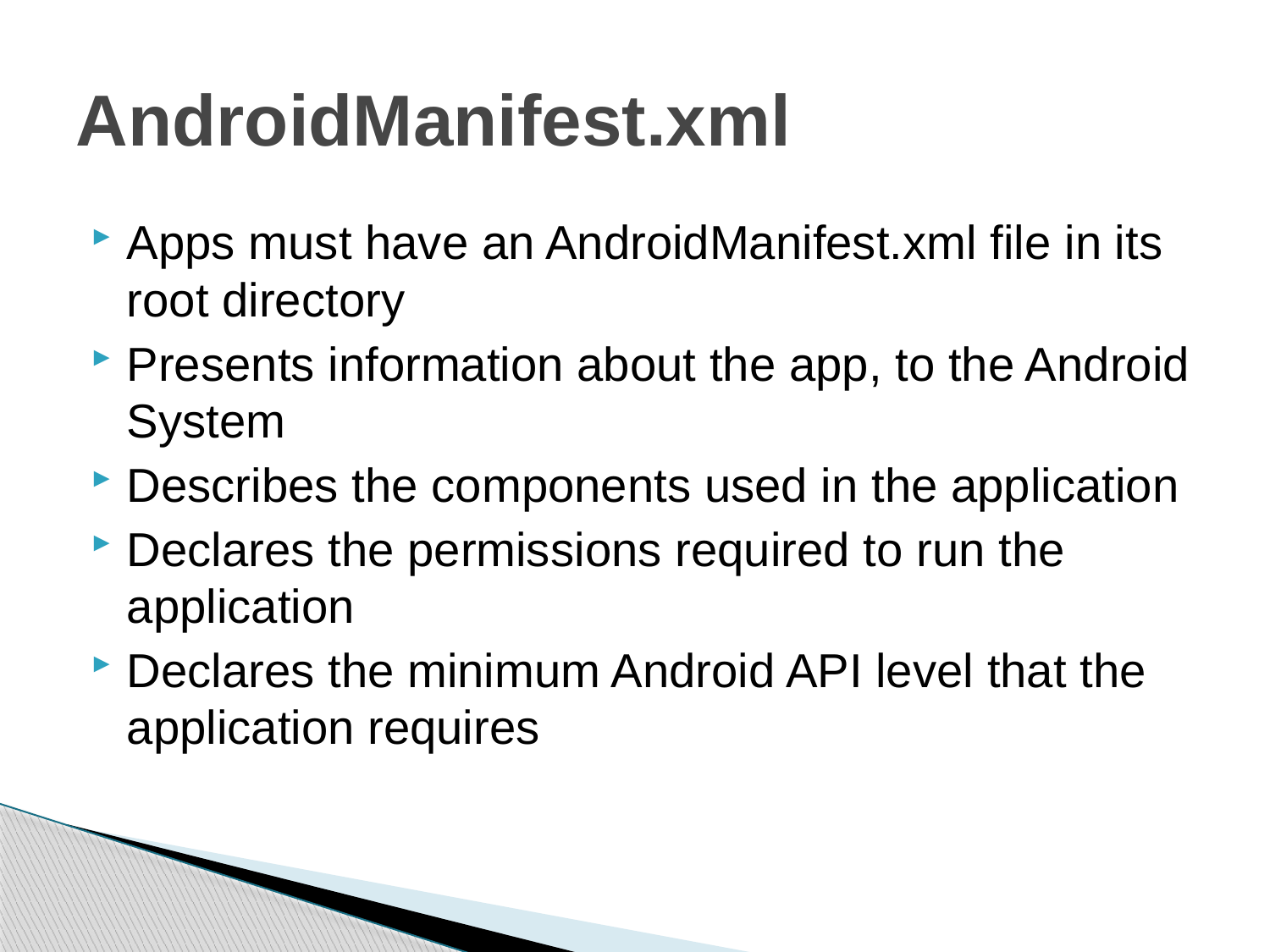

# AndroidManifest.xml
Apps must have an AndroidManifest.xml file in its root directory
Presents information about the app, to the Android System
Describes the components used in the application
Declares the permissions required to run the application
Declares the minimum Android API level that the application requires